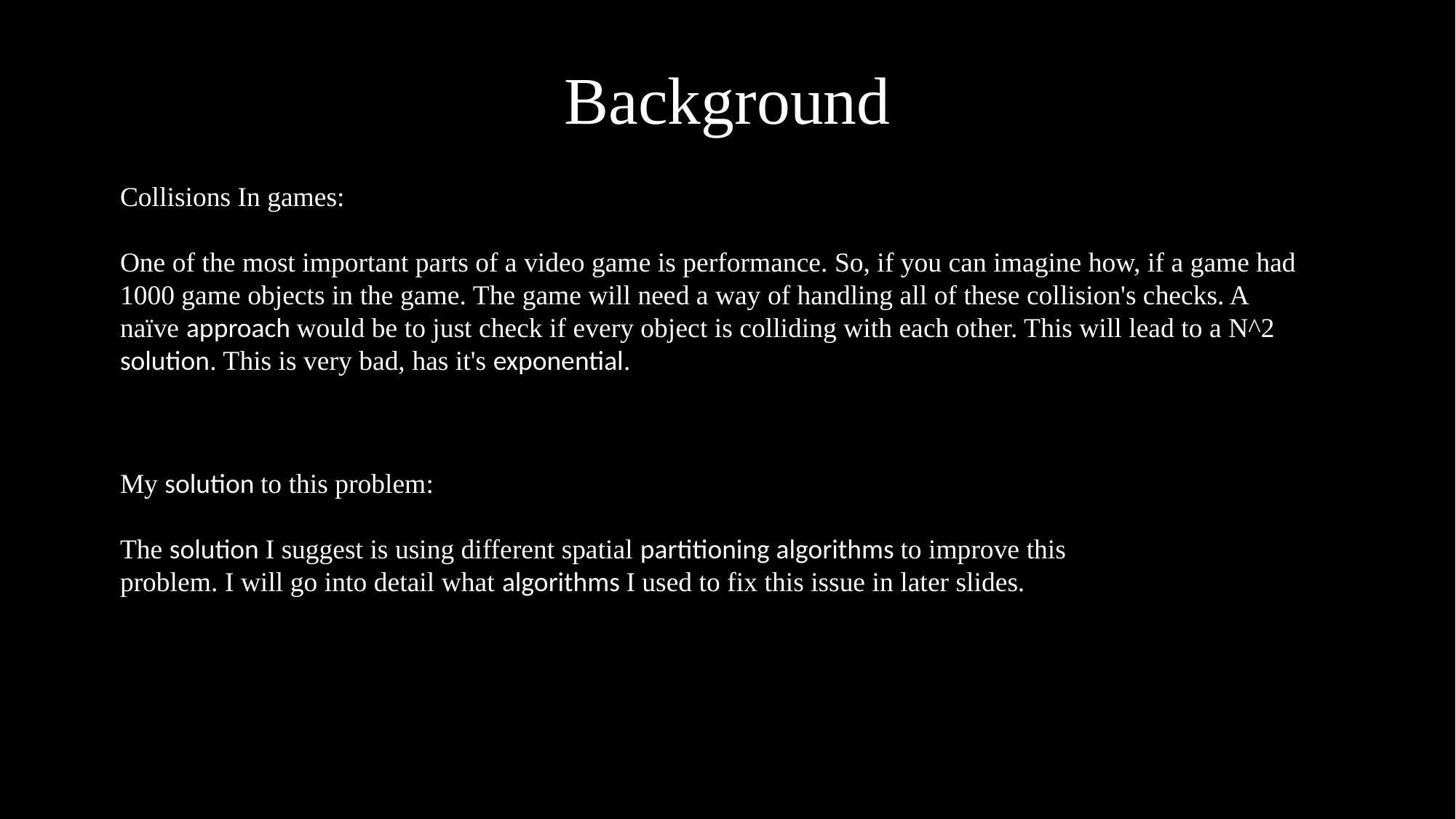

# Background
Collisions In games:

One of the most important parts of a video game is performance. So, if you can imagine how, if a game had 1000 game objects in the game. The game will need a way of handling all of these collision's checks. A naïve approach would be to just check if every object is colliding with each other. This will lead to a N^2 solution. This is very bad, has it's exponential.
My solution to this problem:

The solution I suggest is using different spatial partitioning algorithms to improve this problem. I will go into detail what algorithms I used to fix this issue in later slides.